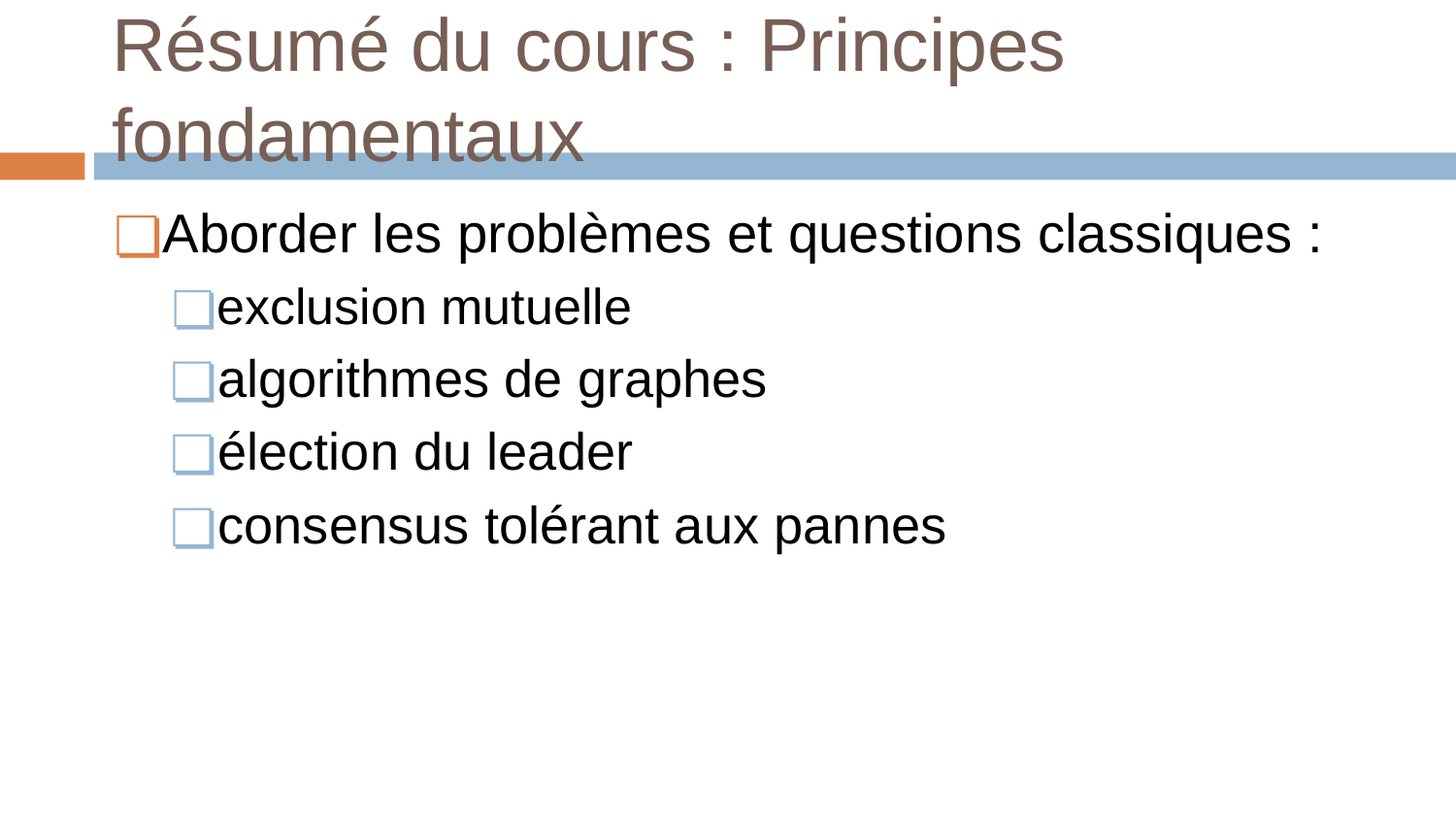

# Résumé du cours : Principes fondamentaux
Aborder les problèmes et questions classiques :
exclusion mutuelle
algorithmes de graphes
élection du leader
consensus tolérant aux pannes
8